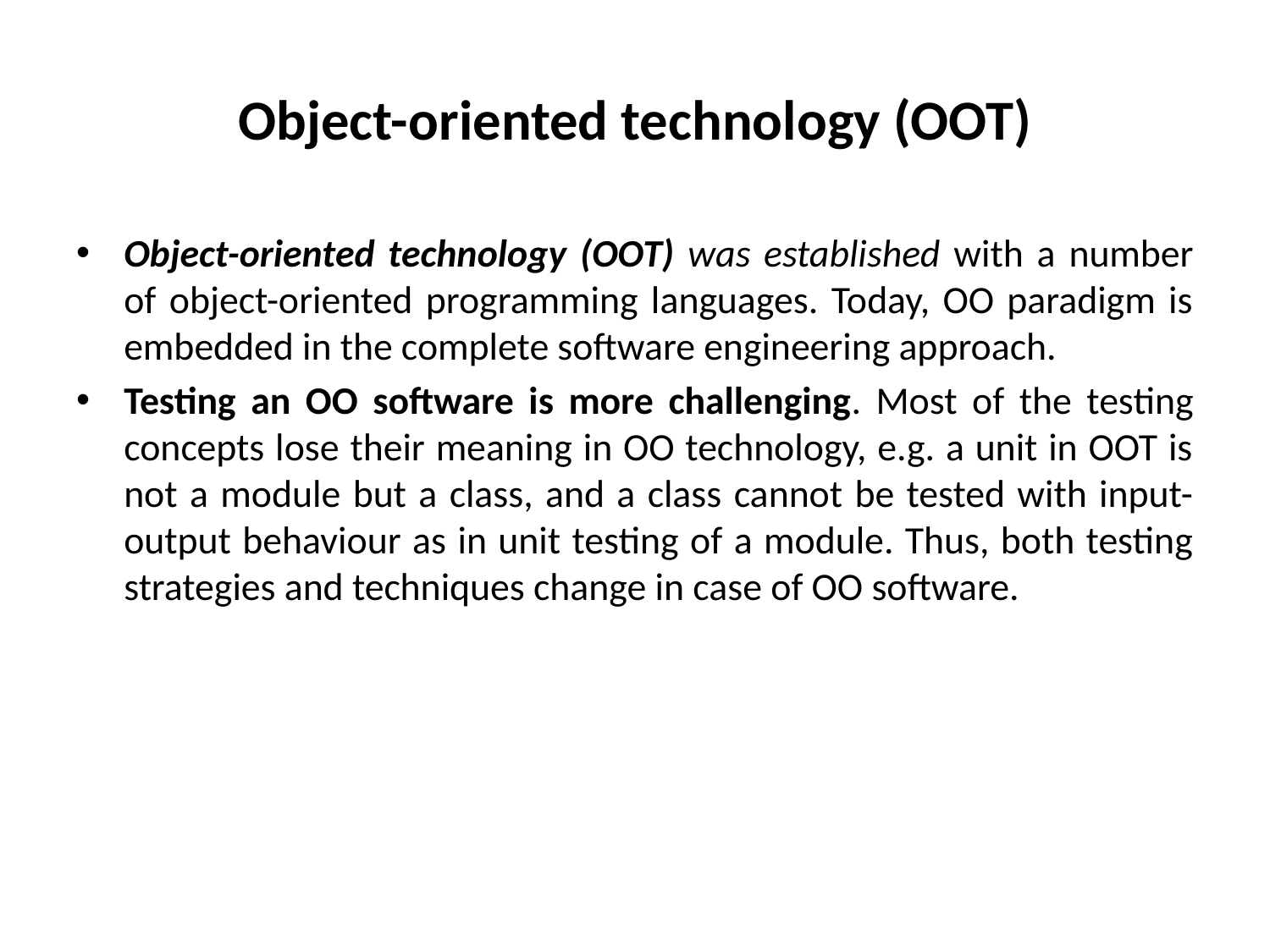

# Object-oriented technology (OOT)
Object-oriented technology (OOT) was established with a number of object-oriented programming languages. Today, OO paradigm is embedded in the complete software engineering approach.
Testing an OO software is more challenging. Most of the testing concepts lose their meaning in OO technology, e.g. a unit in OOT is not a module but a class, and a class cannot be tested with input-output behaviour as in unit testing of a module. Thus, both testing strategies and techniques change in case of OO software.